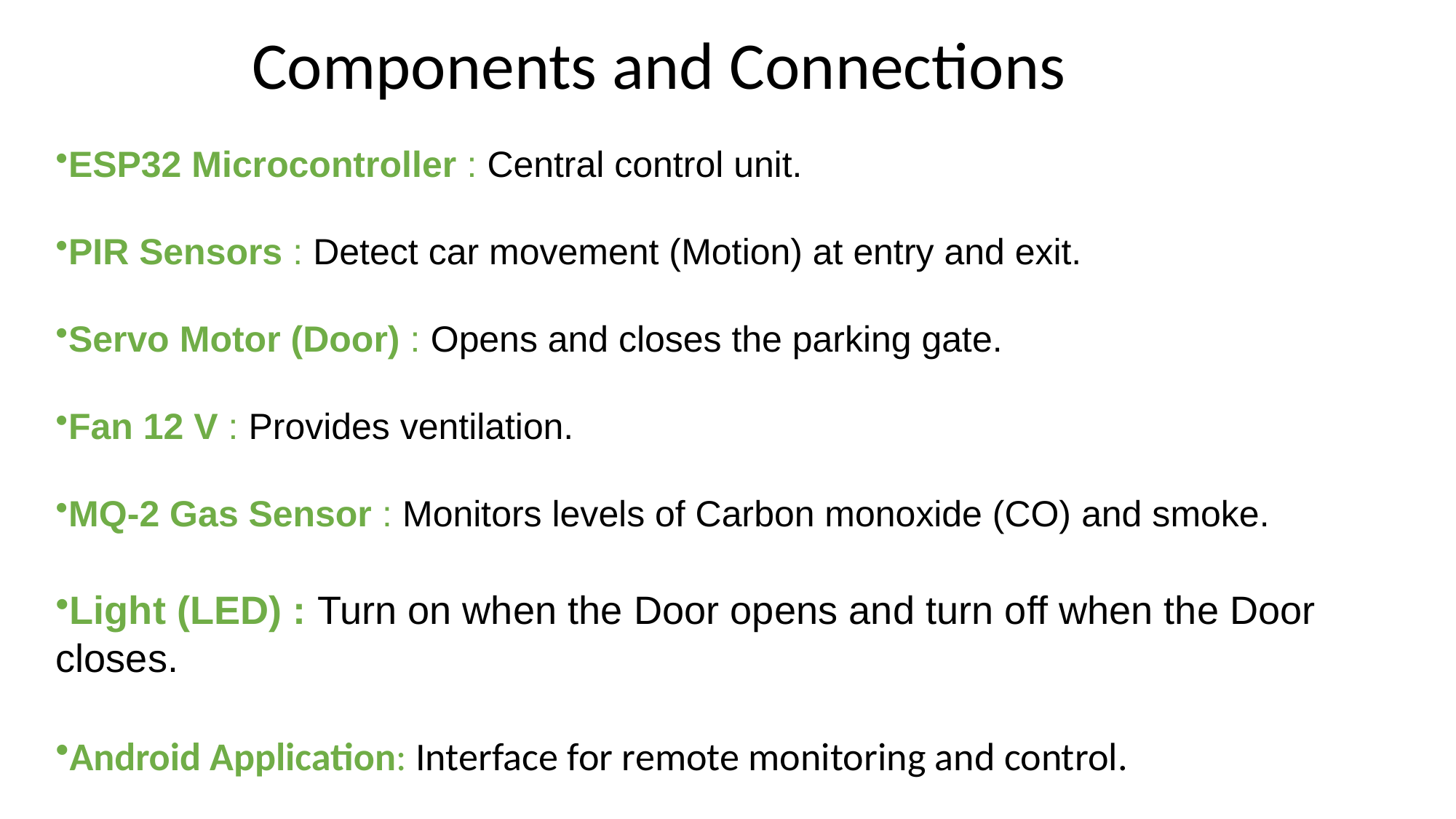

# Components and Connections
ESP32 Microcontroller : Central control unit.

PIR Sensors : Detect car movement (Motion) at entry and exit.

Servo Motor (Door) : Opens and closes the parking gate.

Fan 12 V : Provides ventilation.

MQ-2 Gas Sensor : Monitors levels of Carbon monoxide (CO) and smoke.

Light (LED) : Turn on when the Door opens and turn off when the Door closes.

Android Application: Interface for remote monitoring and control.